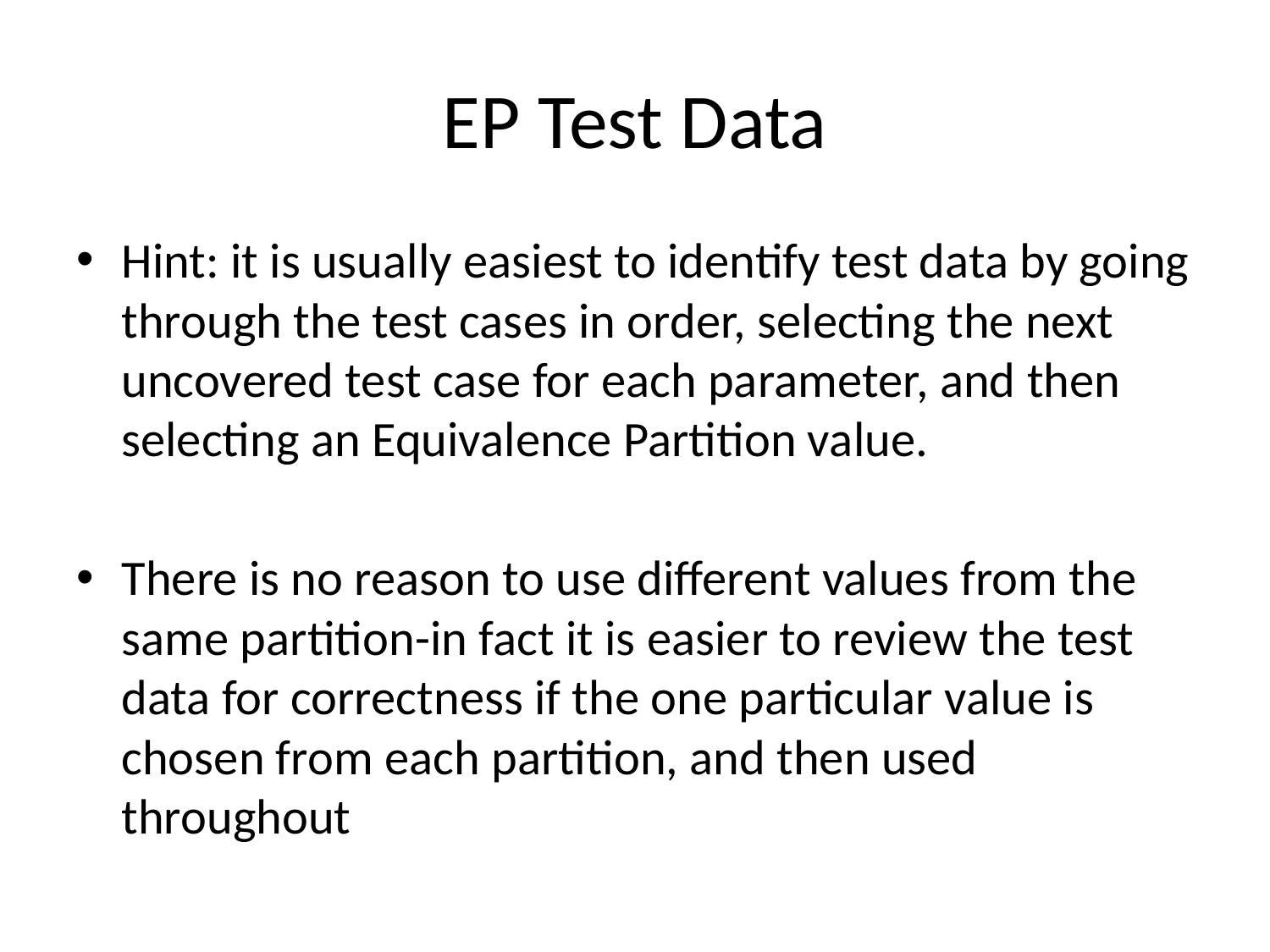

# EP Test Data
Hint: it is usually easiest to identify test data by going through the test cases in order, selecting the next uncovered test case for each parameter, and then selecting an Equivalence Partition value.

There is no reason to use different values from the same partition-in fact it is easier to review the test data for correctness if the one particular value is chosen from each partition, and then used throughout